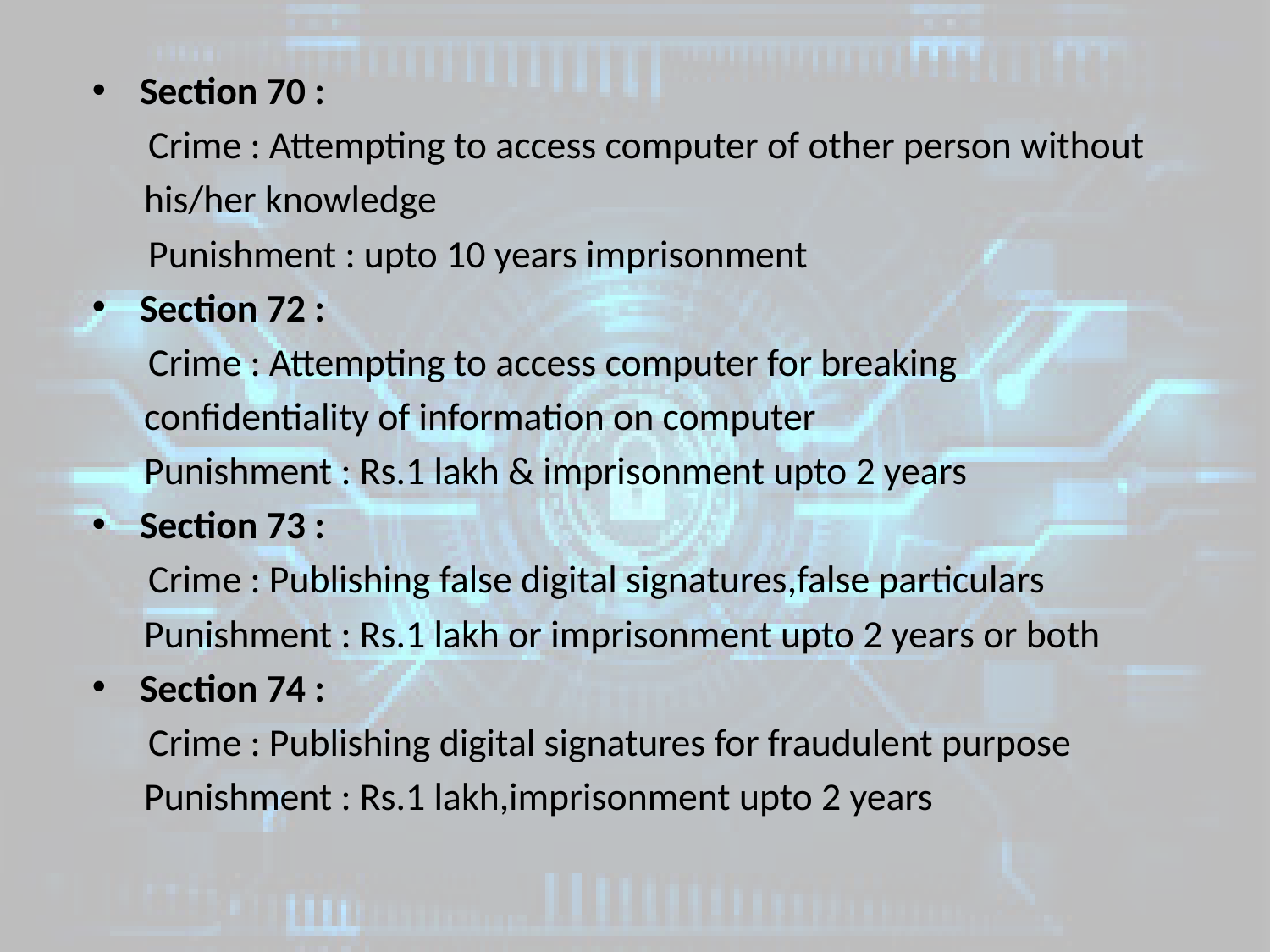

Section 70 :
	 Crime : Attempting to access computer of other person without
      his/her knowledge
	 Punishment : upto 10 years imprisonment
Section 72 :
	 Crime : Attempting to access computer for breaking
      confidentiality of information on computer
      Punishment : Rs.1 lakh & imprisonment upto 2 years
Section 73 :
	 Crime : Publishing false digital signatures,false particulars
      Punishment : Rs.1 lakh or imprisonment upto 2 years or both
Section 74 :
	 Crime : Publishing digital signatures for fraudulent purpose
      Punishment : Rs.1 lakh,imprisonment upto 2 years